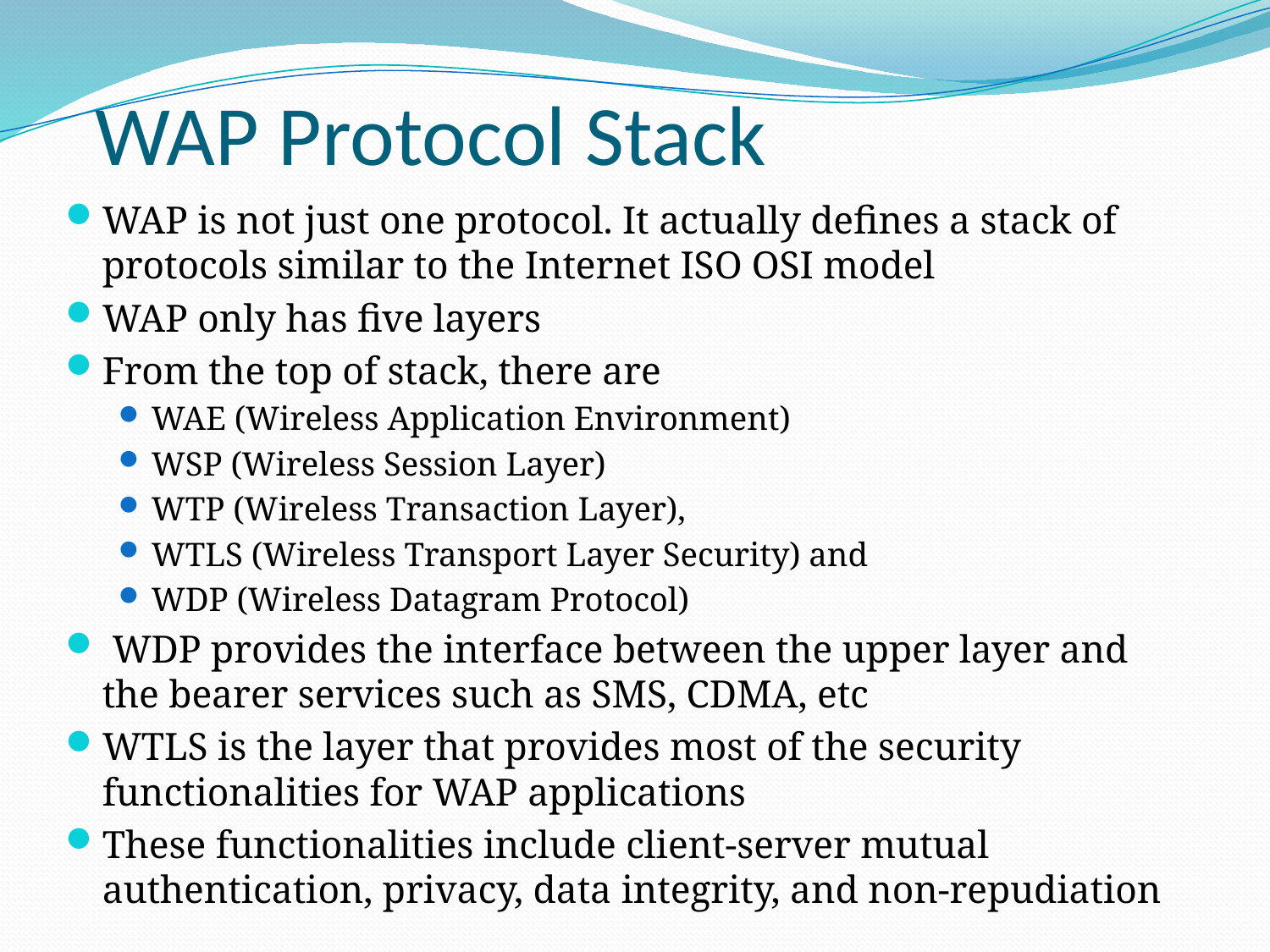

# WAP Protocol Stack
WAP is not just one protocol. It actually defines a stack of protocols similar to the Internet ISO OSI model
WAP only has five layers
From the top of stack, there are
WAE (Wireless Application Environment)
WSP (Wireless Session Layer)
WTP (Wireless Transaction Layer),
WTLS (Wireless Transport Layer Security) and
WDP (Wireless Datagram Protocol)
 WDP provides the interface between the upper layer and the bearer services such as SMS, CDMA, etc
WTLS is the layer that provides most of the security functionalities for WAP applications
These functionalities include client-server mutual authentication, privacy, data integrity, and non-repudiation